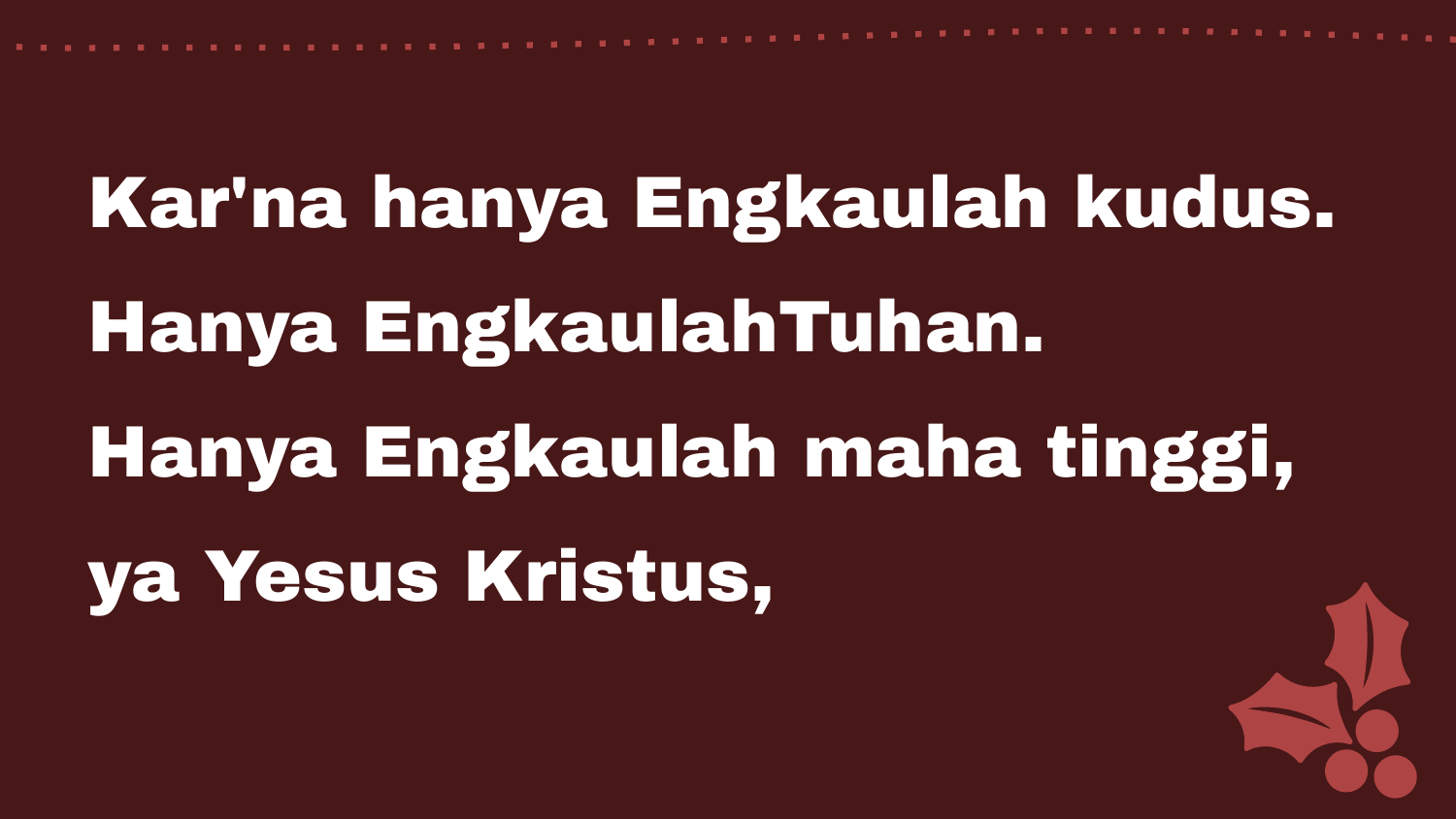

Kar'na hanya Engkaulah kudus.
Hanya EngkaulahTuhan.
Hanya Engkaulah maha tinggi,
ya Yesus Kristus,